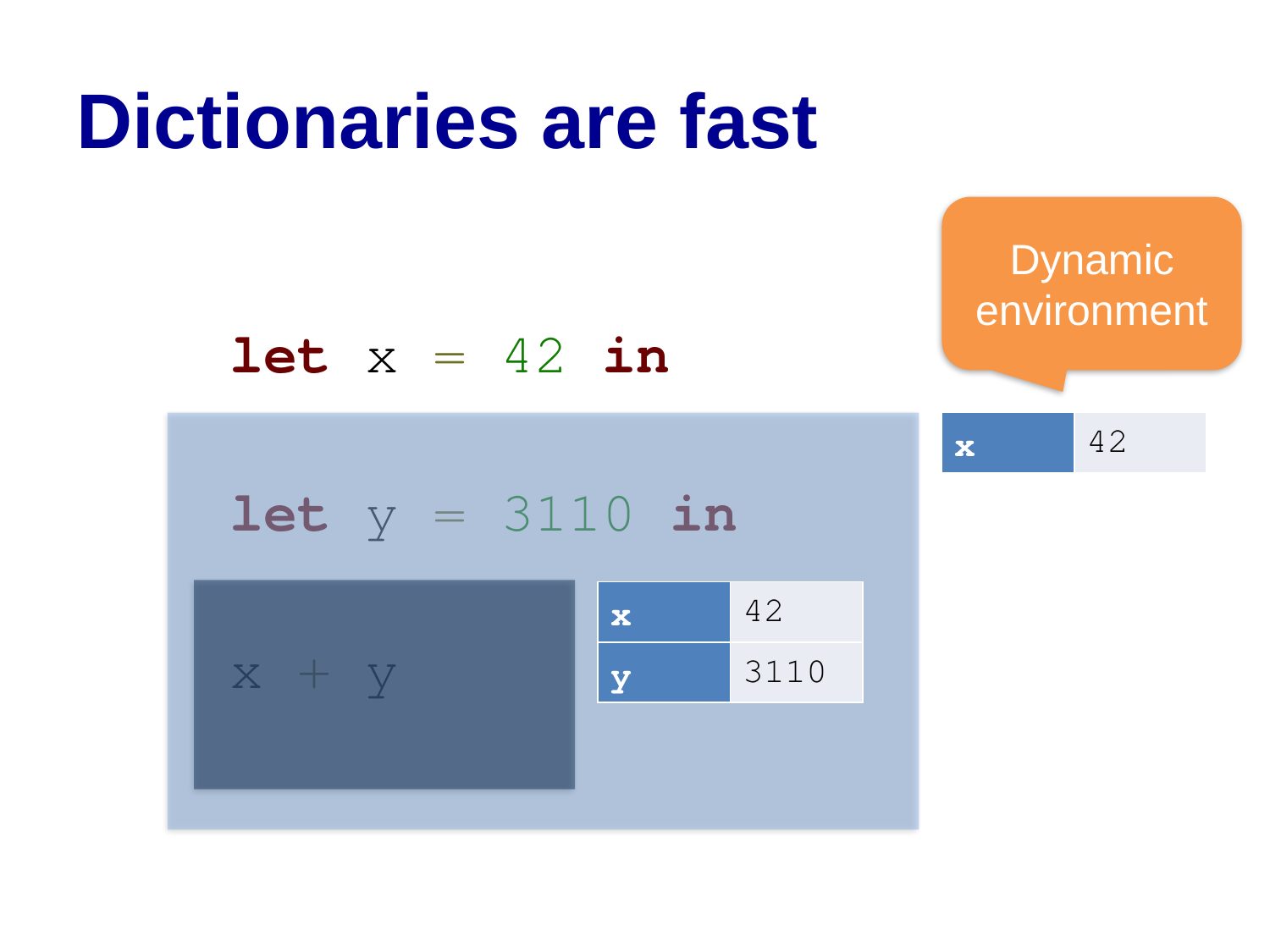

# Dictionaries are fast
Dynamic environment

let x = 42 in

let y = 3110 in

x + y

| x | 42 |
| --- | --- |

| x | 42 |
| --- | --- |
| y | 3110 |